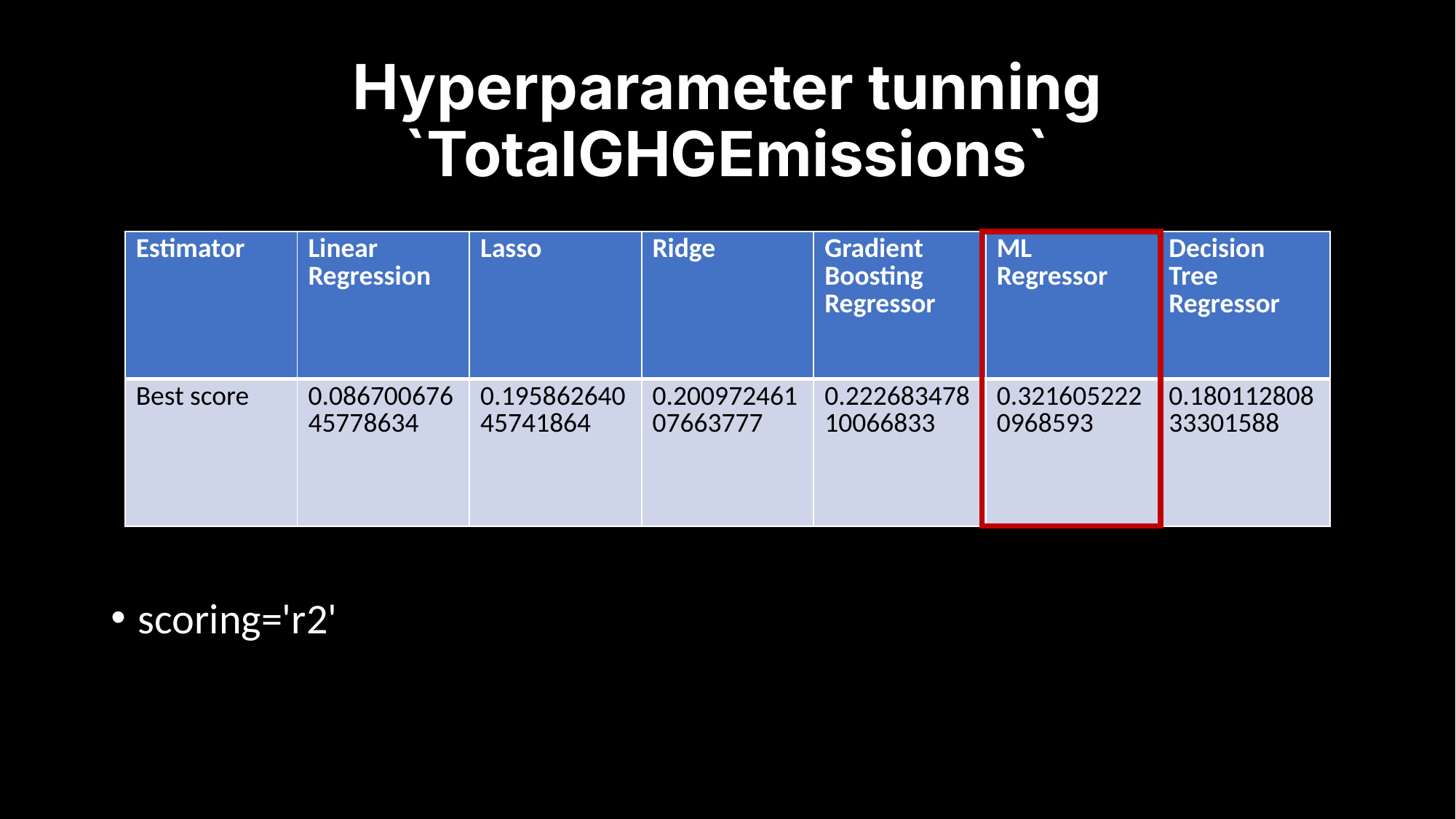

# Hyperparameter tunning `TotalGHGEmissions`

scoring='r2'
| Estimator | Linear Regression | Lasso | Ridge | Gradient Boosting Regressor | ML Regressor | Decision Tree Regressor |
| --- | --- | --- | --- | --- | --- | --- |
| Best score | 0.08670067645778634 | 0.19586264045741864 | 0.20097246107663777 | 0.22268347810066833 | 0.3216052220968593 | 0.18011280833301588 |